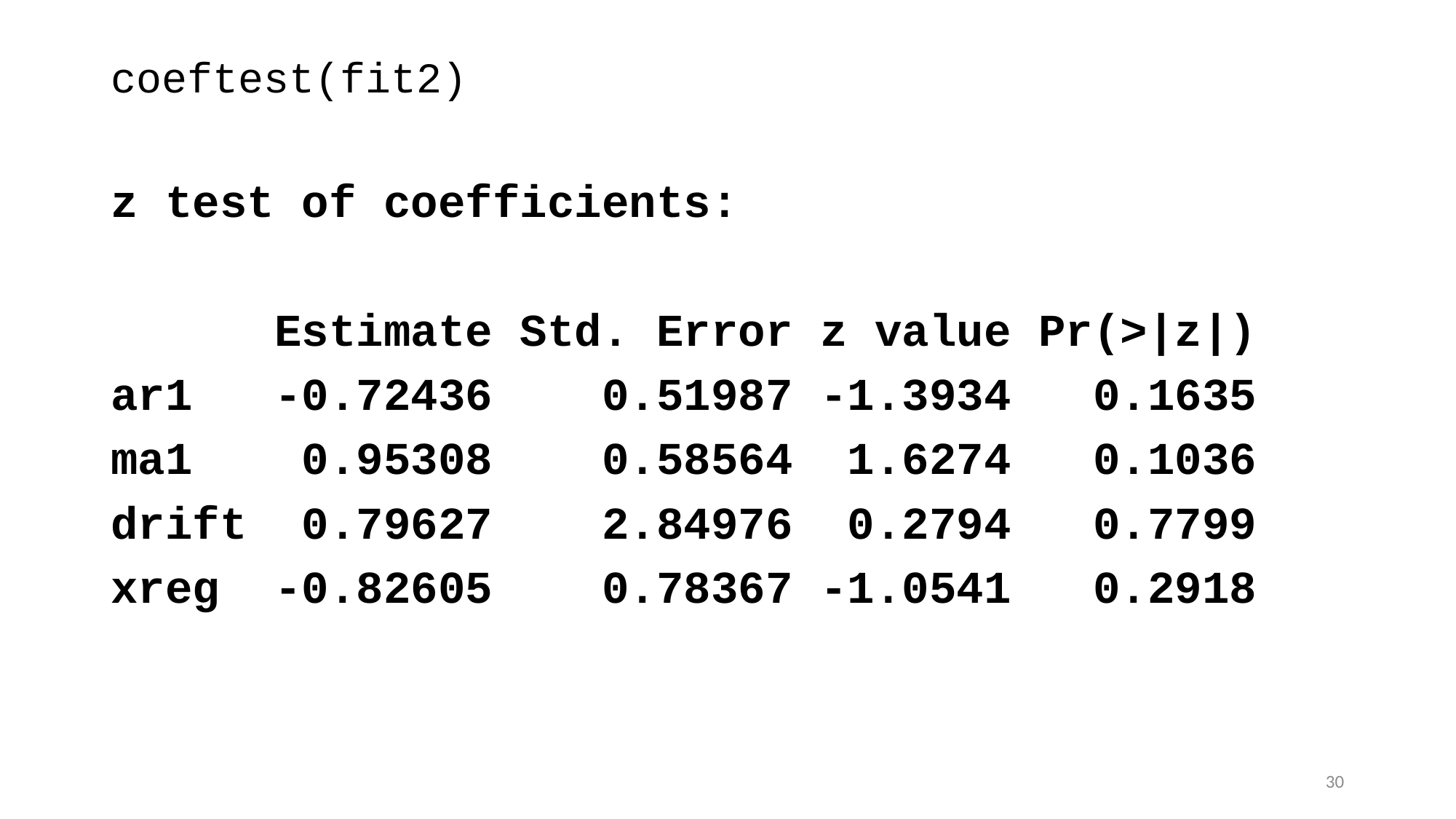

coeftest(fit2)

z test of coefficients:

      Estimate Std. Error z value Pr(>|z|)
ar1   -0.72436    0.51987 -1.3934   0.1635
ma1    0.95308    0.58564  1.6274   0.1036
drift  0.79627    2.84976  0.2794   0.7799
xreg  -0.82605    0.78367 -1.0541   0.2918

30